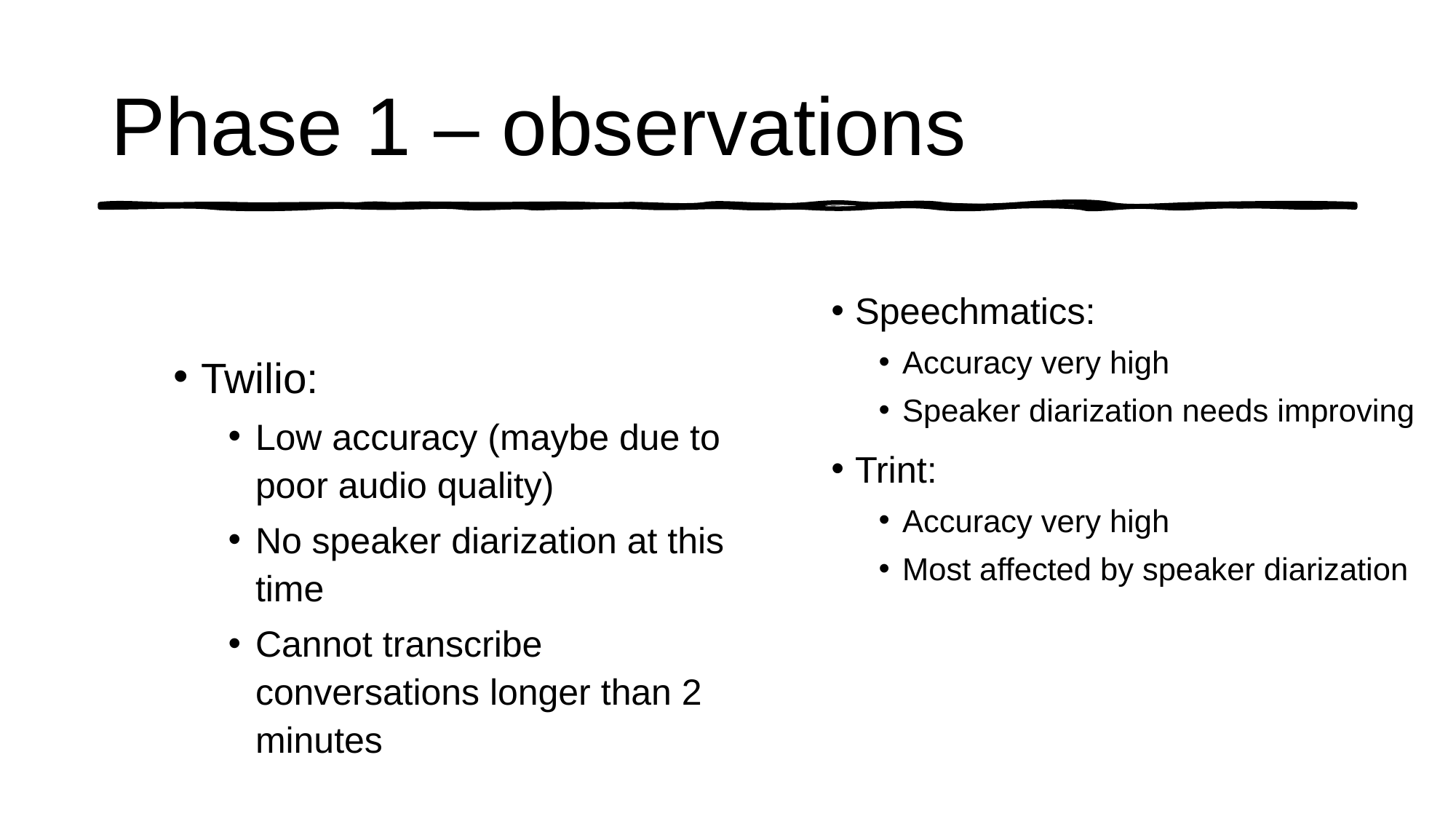

# Phase 1 – observations
Speechmatics:
Accuracy very high
Speaker diarization needs improving
Trint:
Accuracy very high
Most affected by speaker diarization

Twilio:
Low accuracy (maybe due to poor audio quality)
No speaker diarization at this time
Cannot transcribe conversations longer than 2 minutes